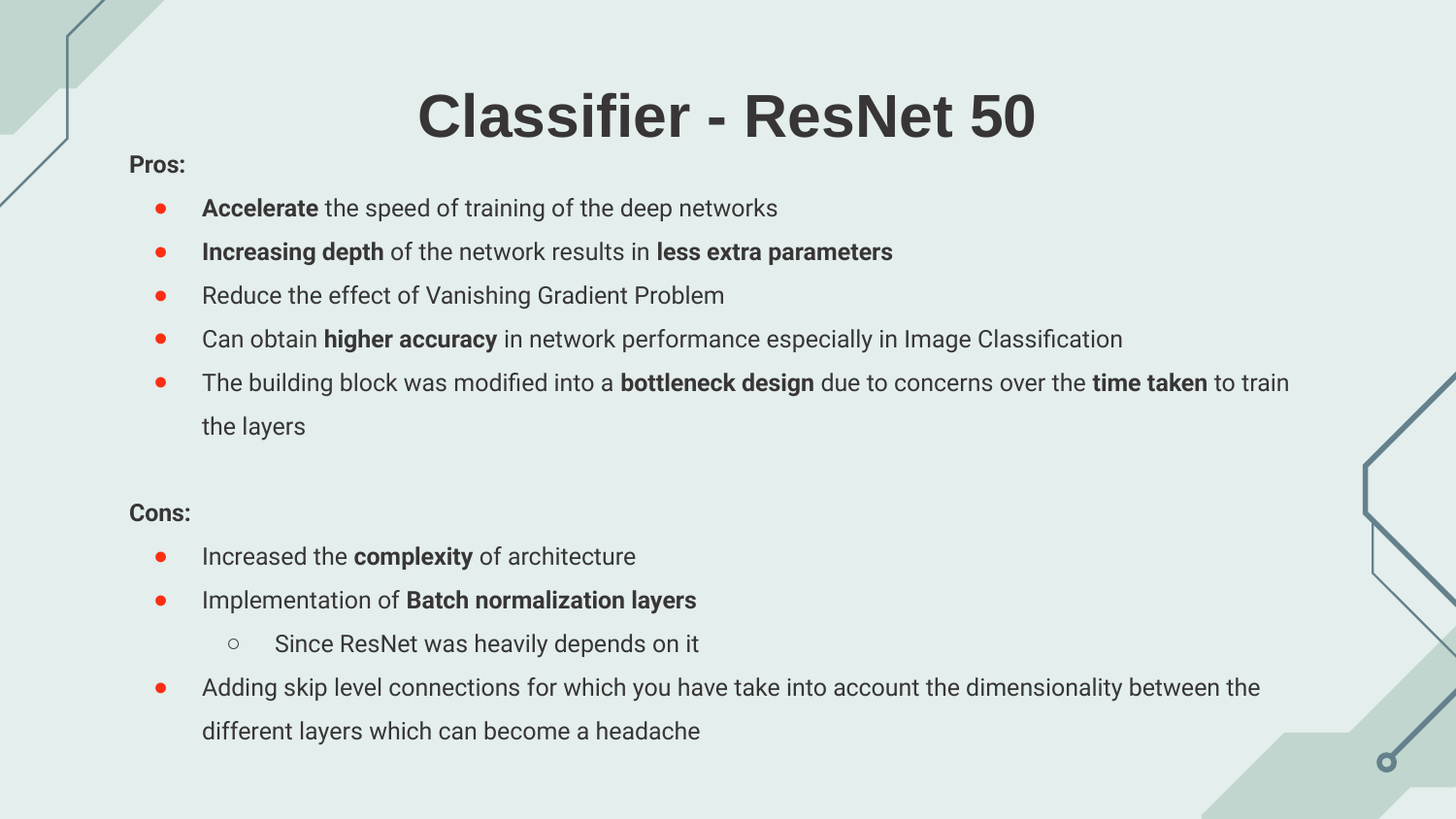

# Classifier - ResNet 50
Pros:
Accelerate the speed of training of the deep networks
Increasing depth of the network results in less extra parameters
Reduce the effect of Vanishing Gradient Problem
Can obtain higher accuracy in network performance especially in Image Classification
The building block was modified into a bottleneck design due to concerns over the time taken to train the layers

Cons:
Increased the complexity of architecture
Implementation of Batch normalization layers
Since ResNet was heavily depends on it
Adding skip level connections for which you have take into account the dimensionality between the different layers which can become a headache